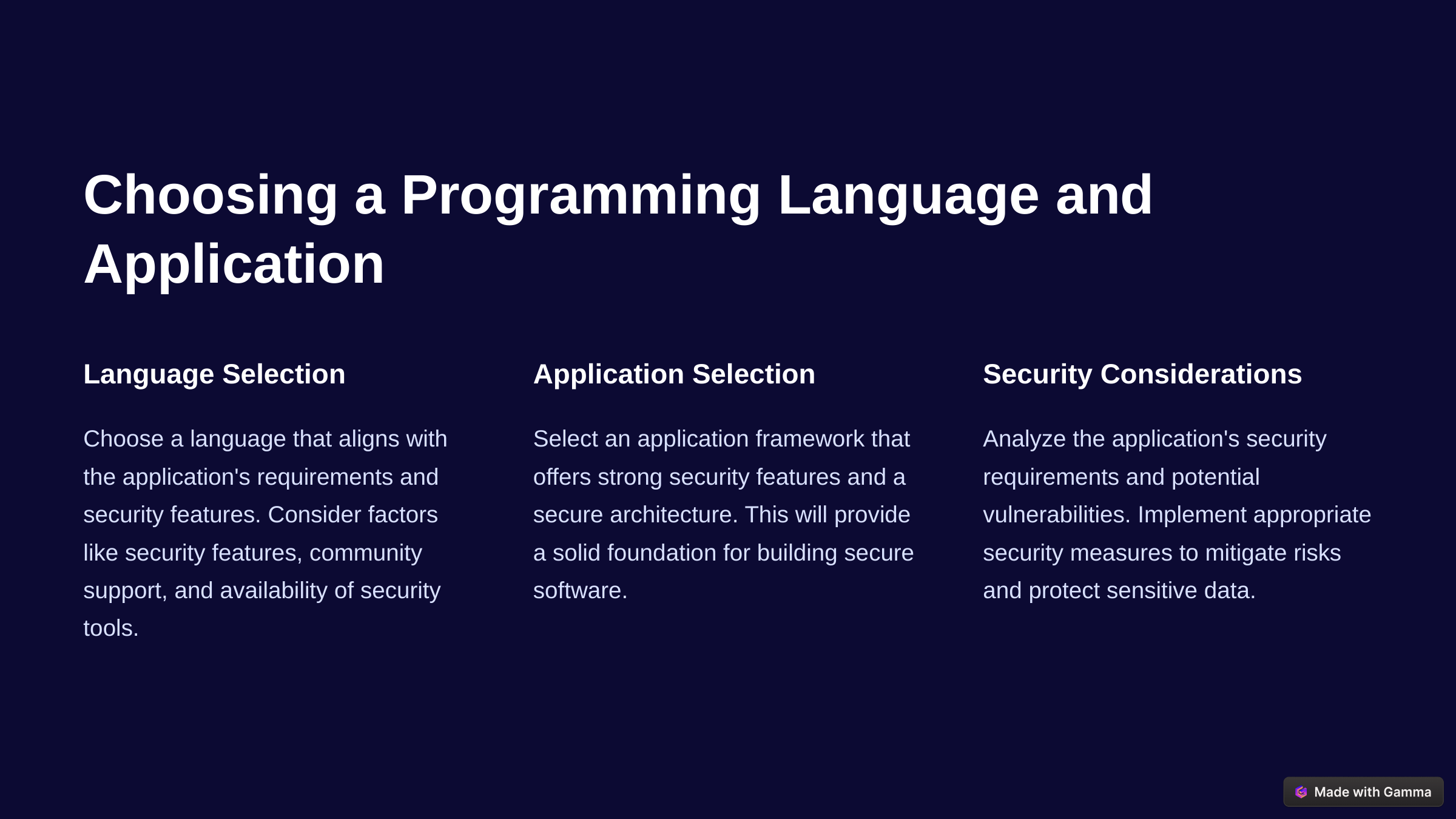

Choosing a Programming Language and Application
Language Selection
Application Selection
Security Considerations
Choose a language that aligns with the application's requirements and security features. Consider factors like security features, community support, and availability of security tools.
Select an application framework that offers strong security features and a secure architecture. This will provide a solid foundation for building secure software.
Analyze the application's security requirements and potential vulnerabilities. Implement appropriate security measures to mitigate risks and protect sensitive data.